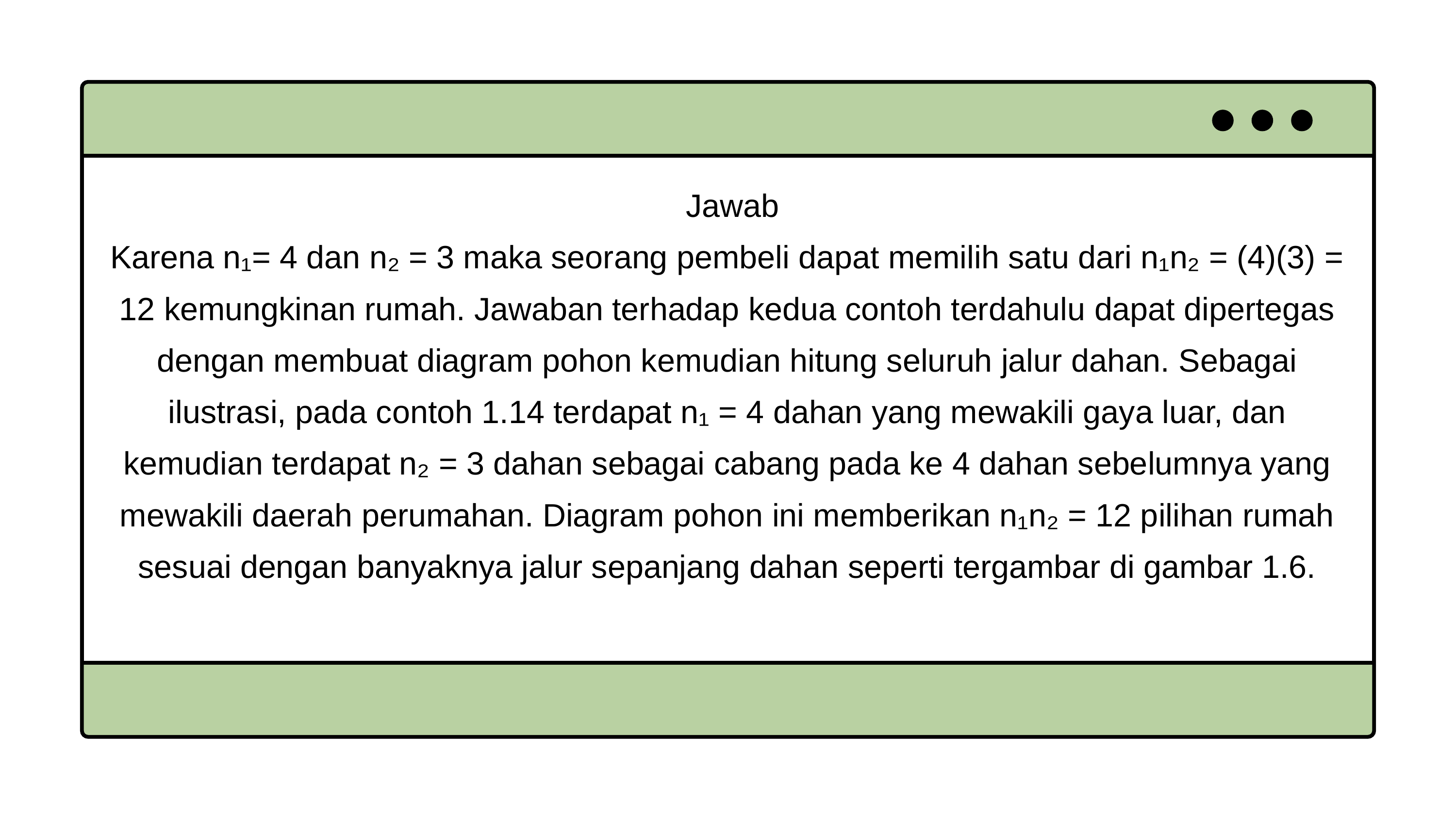

Jawab
Karena n₁= 4 dan n₂ = 3 maka seorang pembeli dapat memilih satu dari n₁n₂ = (4)(3) = 12 kemungkinan rumah. Jawaban terhadap kedua contoh terdahulu dapat dipertegas dengan membuat diagram pohon kemudian hitung seluruh jalur dahan. Sebagai ilustrasi, pada contoh 1.14 terdapat n₁ = 4 dahan yang mewakili gaya luar, dan kemudian terdapat n₂ = 3 dahan sebagai cabang pada ke 4 dahan sebelumnya yang mewakili daerah perumahan. Diagram pohon ini memberikan n₁n₂ = 12 pilihan rumah sesuai dengan banyaknya jalur sepanjang dahan seperti tergambar di gambar 1.6.